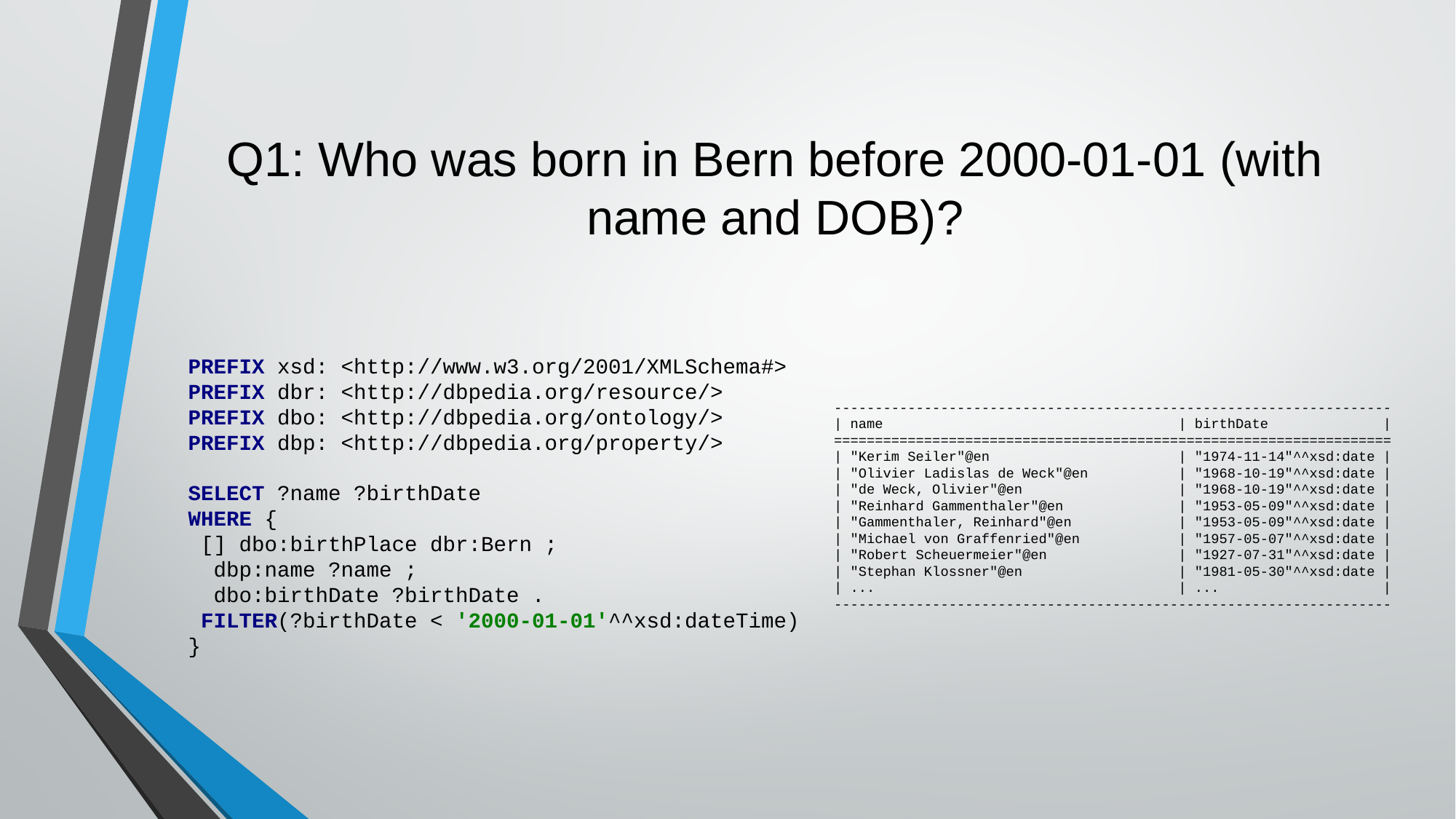

# Q1: Who was born in Bern before 2000-01-01 (with name and DOB)?
PREFIX xsd: <http://www.w3.org/2001/XMLSchema#>
PREFIX dbr: <http://dbpedia.org/resource/>
PREFIX dbo: <http://dbpedia.org/ontology/>
PREFIX dbp: <http://dbpedia.org/property/>
SELECT ?name ?birthDate
WHERE {
 [] dbo:birthPlace dbr:Bern ;
  dbp:name ?name ;
  dbo:birthDate ?birthDate .
 FILTER(?birthDate < '2000-01-01'^^xsd:dateTime)
}
--------------------------------------------------------------------
| name                                    | birthDate              |
====================================================================
| "Kerim Seiler"@en                       | "1974-11-14"^^xsd:date |
| "Olivier Ladislas de Weck"@en           | "1968-10-19"^^xsd:date |
| "de Weck, Olivier"@en                   | "1968-10-19"^^xsd:date |
| "Reinhard Gammenthaler"@en              | "1953-05-09"^^xsd:date |
| "Gammenthaler, Reinhard"@en             | "1953-05-09"^^xsd:date |
| "Michael von Graffenried"@en            | "1957-05-07"^^xsd:date |
| "Robert Scheuermeier"@en                | "1927-07-31"^^xsd:date |
| "Stephan Klossner"@en                   | "1981-05-30"^^xsd:date |
| ...                                     | ...                    |
--------------------------------------------------------------------